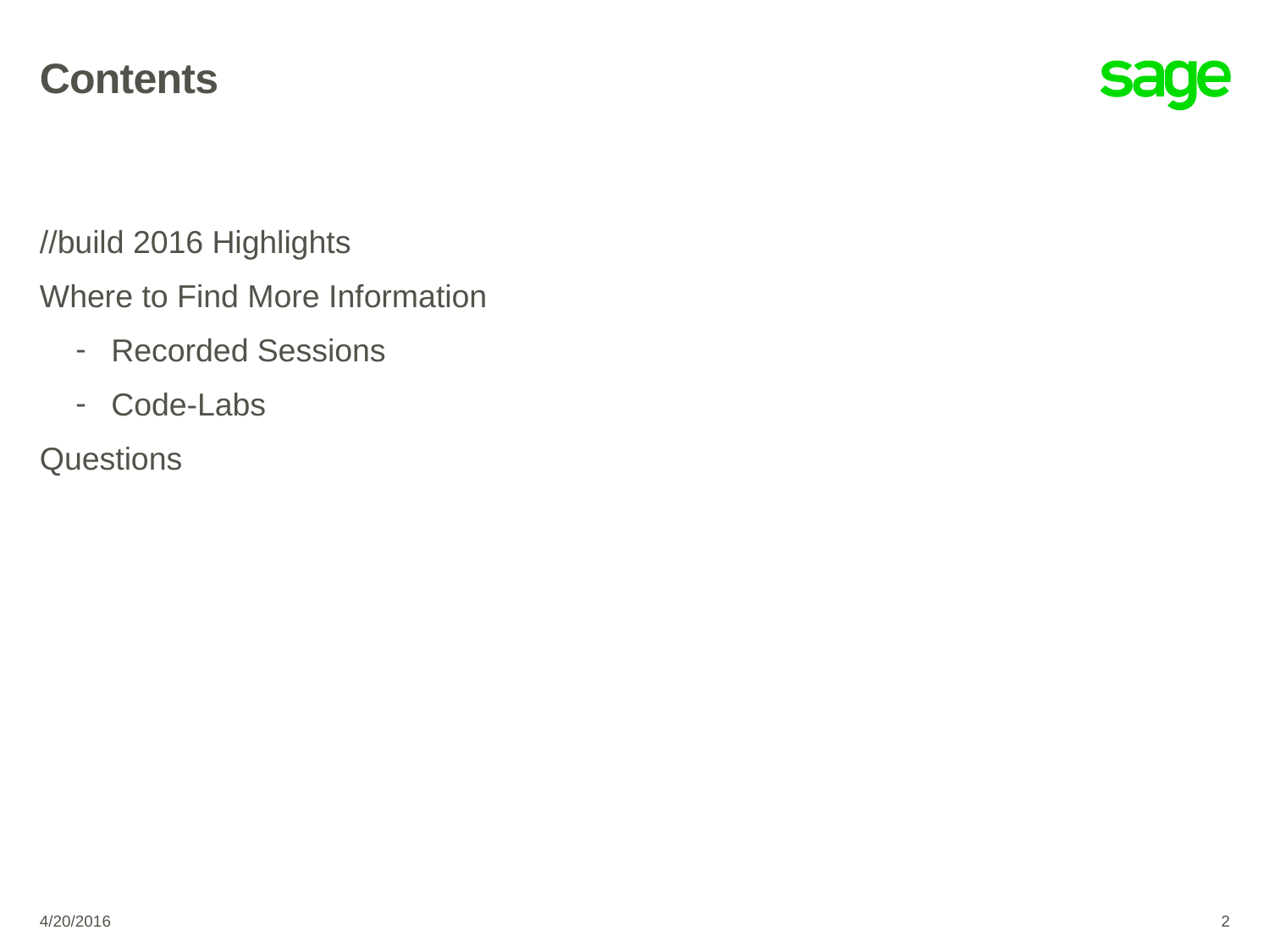

# Contents
//build 2016 Highlights
Where to Find More Information
Recorded Sessions
Code-Labs
Questions
4/20/2016
2